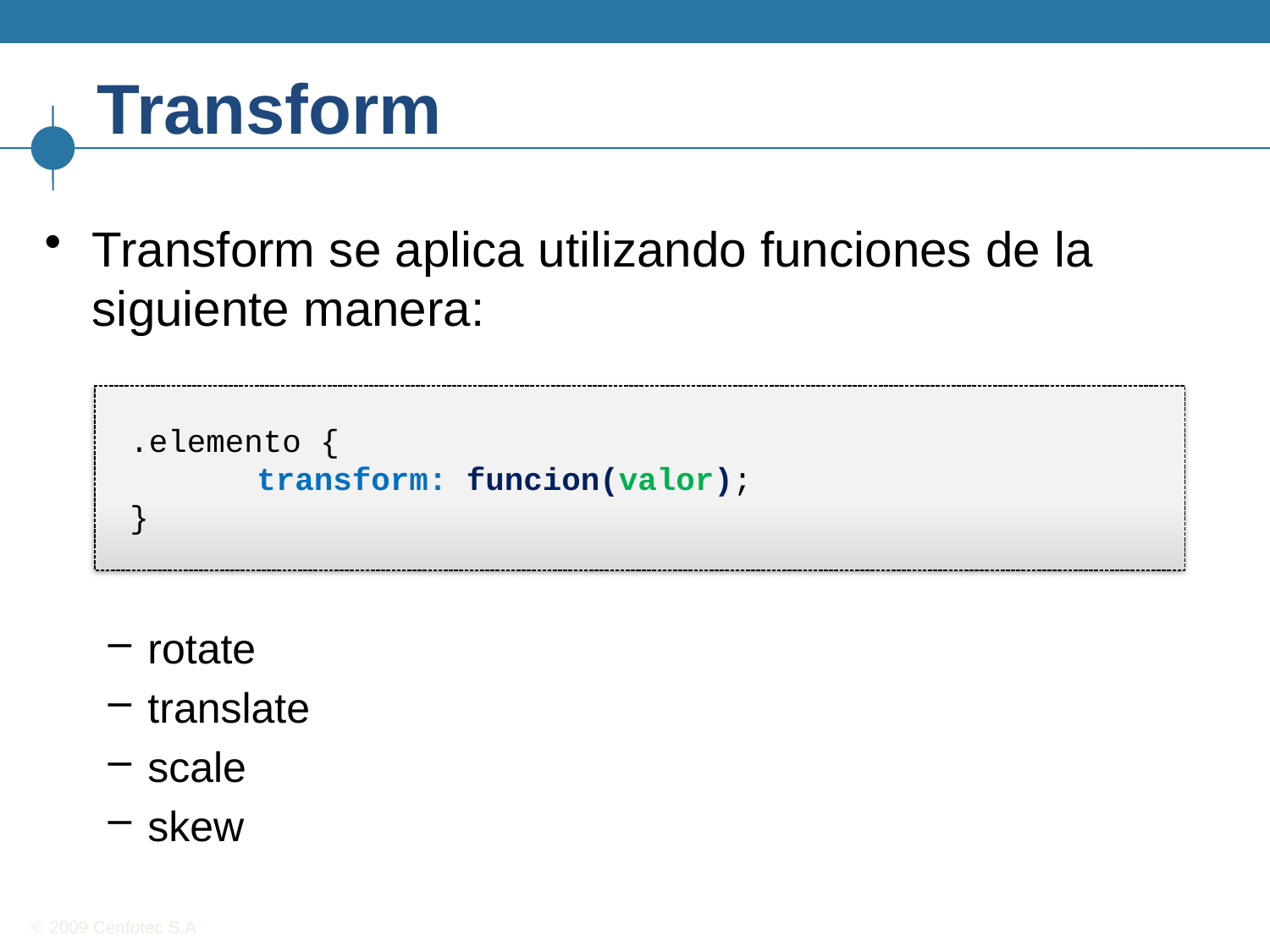

# Transform
Transform se aplica utilizando funciones de la siguiente manera:

rotate
translate
scale
skew
.elemento {
	transform: funcion(valor);
}